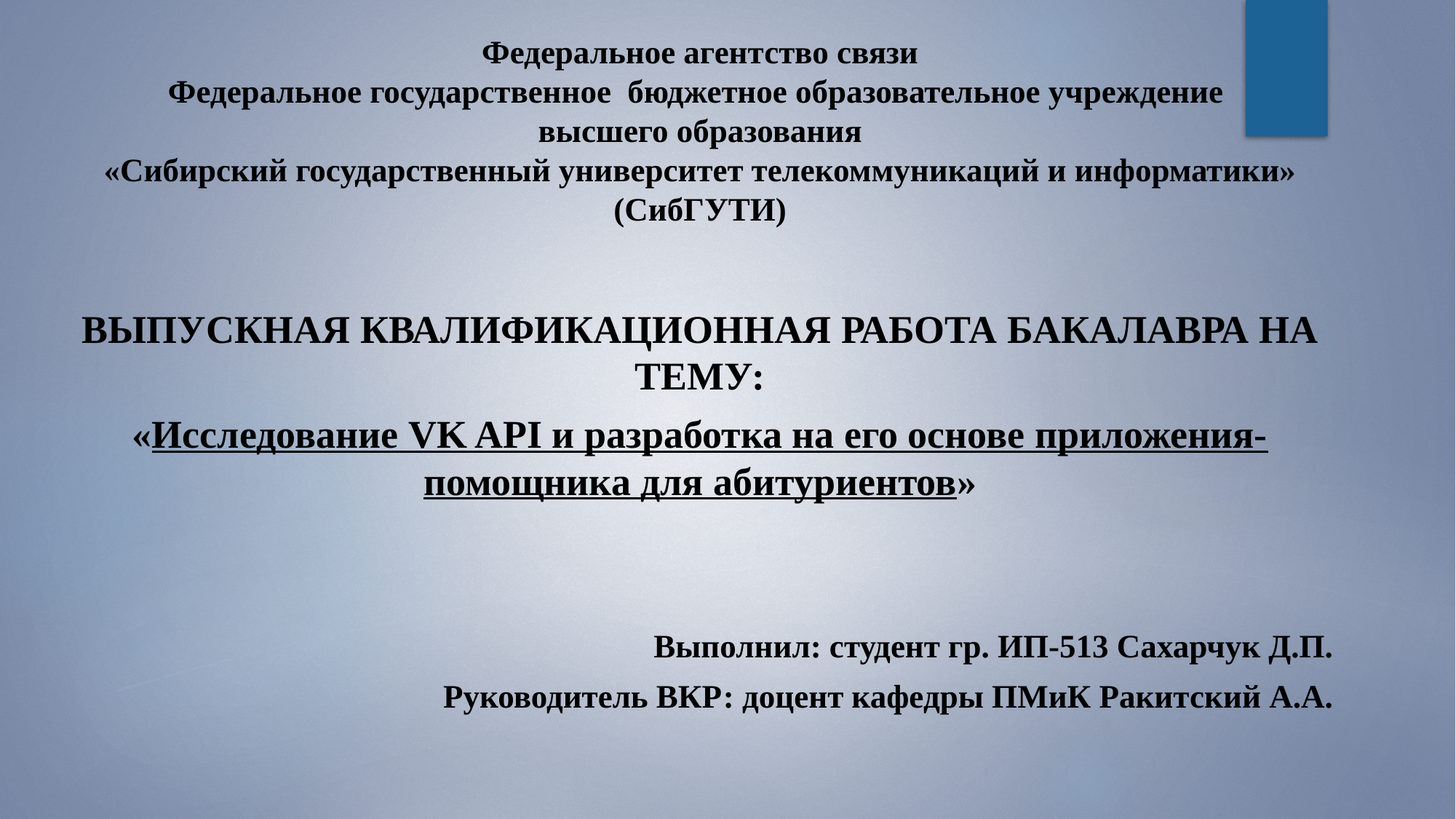

# Федеральное агентство связи Федеральное государственное  бюджетное образовательное учреждение высшего образования «Сибирский государственный университет телекоммуникаций и информатики» (СибГУТИ)
ВЫПУСКНАЯ КВАЛИФИКАЦИОННАЯ РАБОТА БАКАЛАВРА НА ТЕМУ:
«Исследование VK API и разработка на его основе приложения-помощника для абитуриентов»

Выполнил: студент гр. ИП-513 Сахарчук Д.П.
Руководитель ВКР: доцент кафедры ПМиК Ракитский А.А.